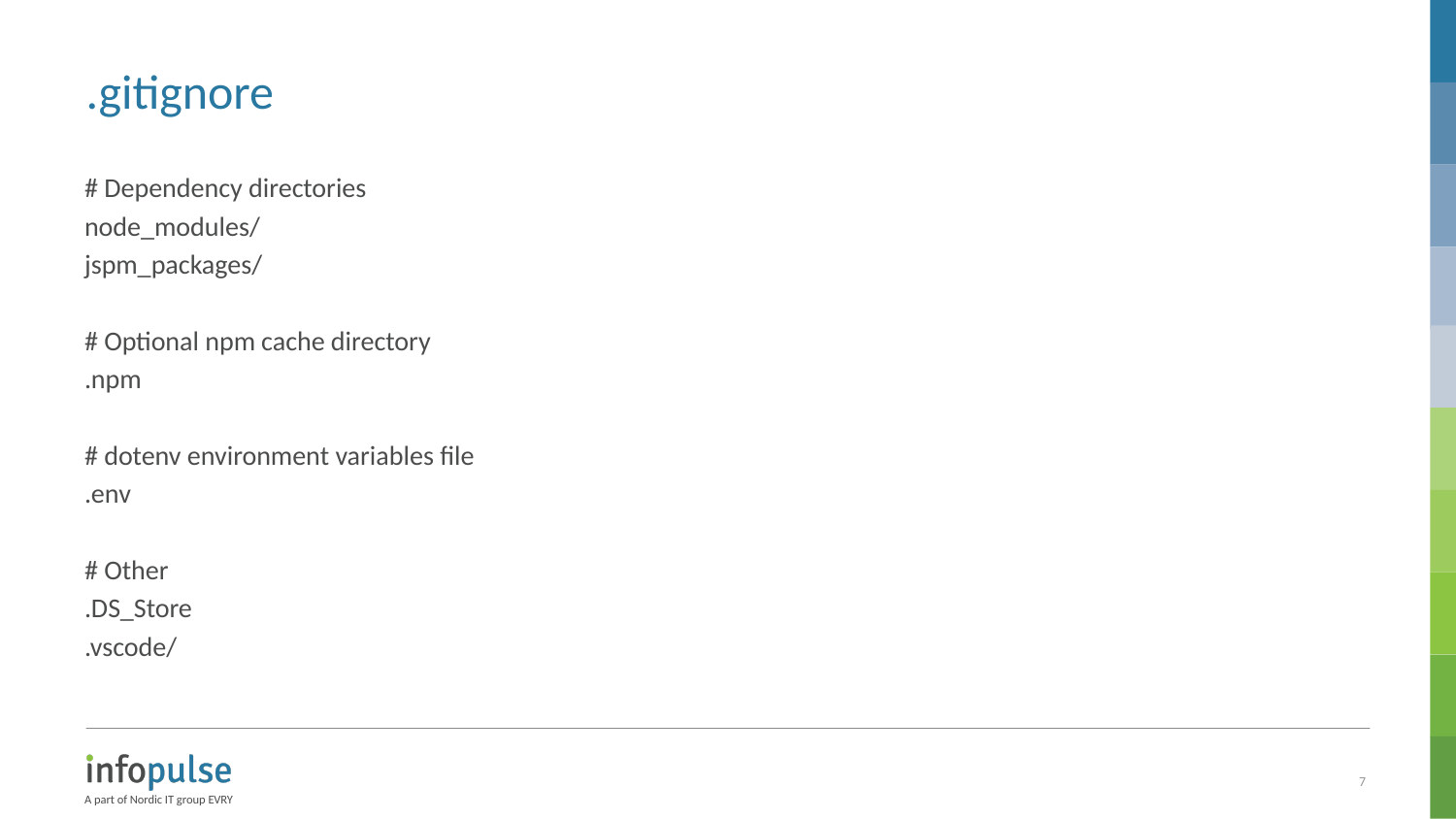

# .gitignore
# Dependency directories
node_modules/
jspm_packages/

# Optional npm cache directory
.npm

# dotenv environment variables file
.env

# Other
.DS_Store
.vscode/